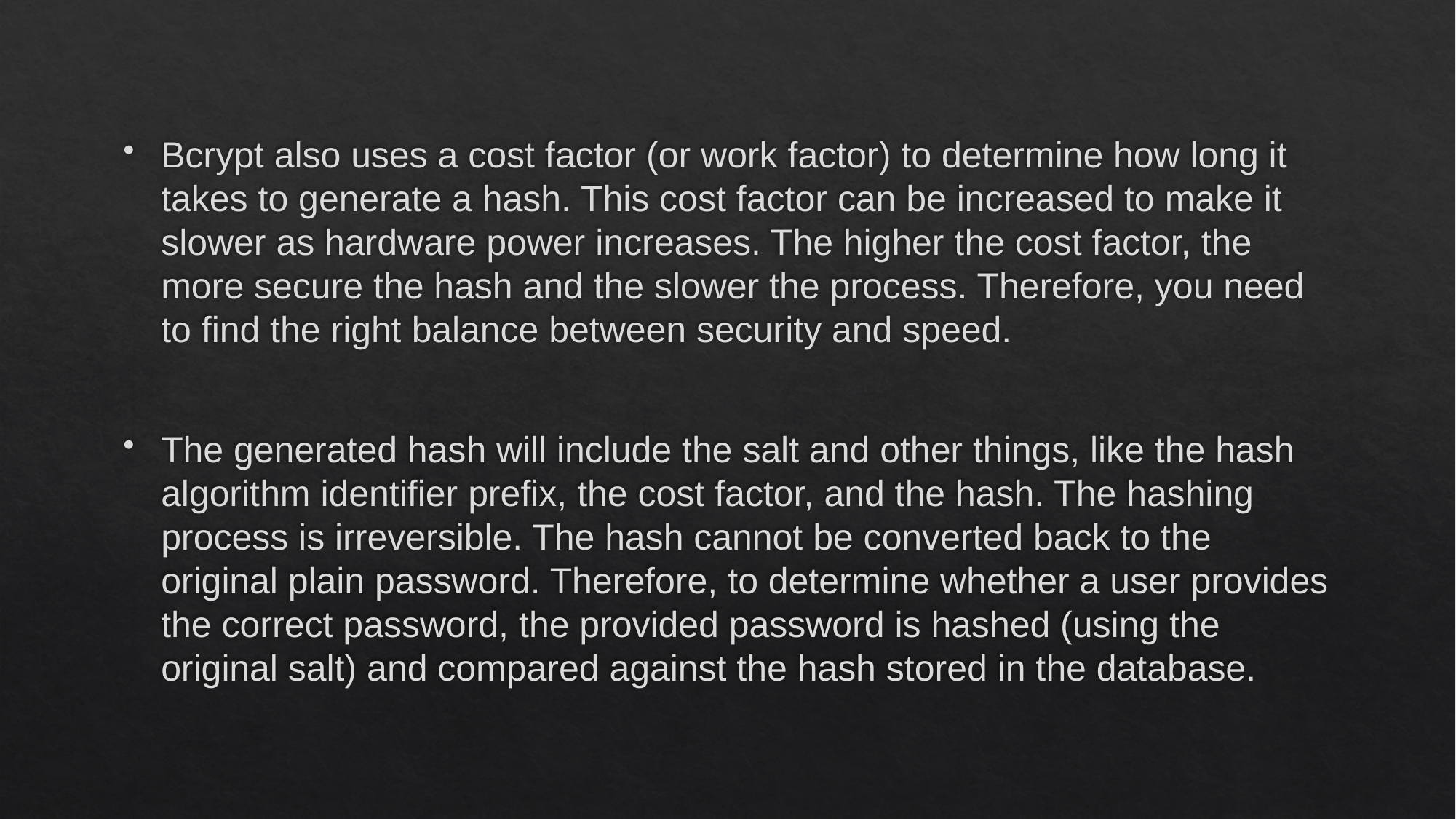

Bcrypt also uses a cost factor (or work factor) to determine how long it takes to generate a hash. This cost factor can be increased to make it slower as hardware power increases. The higher the cost factor, the more secure the hash and the slower the process. Therefore, you need to find the right balance between security and speed.

The generated hash will include the salt and other things, like the hash algorithm identifier prefix, the cost factor, and the hash. The hashing process is irreversible. The hash cannot be converted back to the original plain password. Therefore, to determine whether a user provides the correct password, the provided password is hashed (using the original salt) and compared against the hash stored in the database.